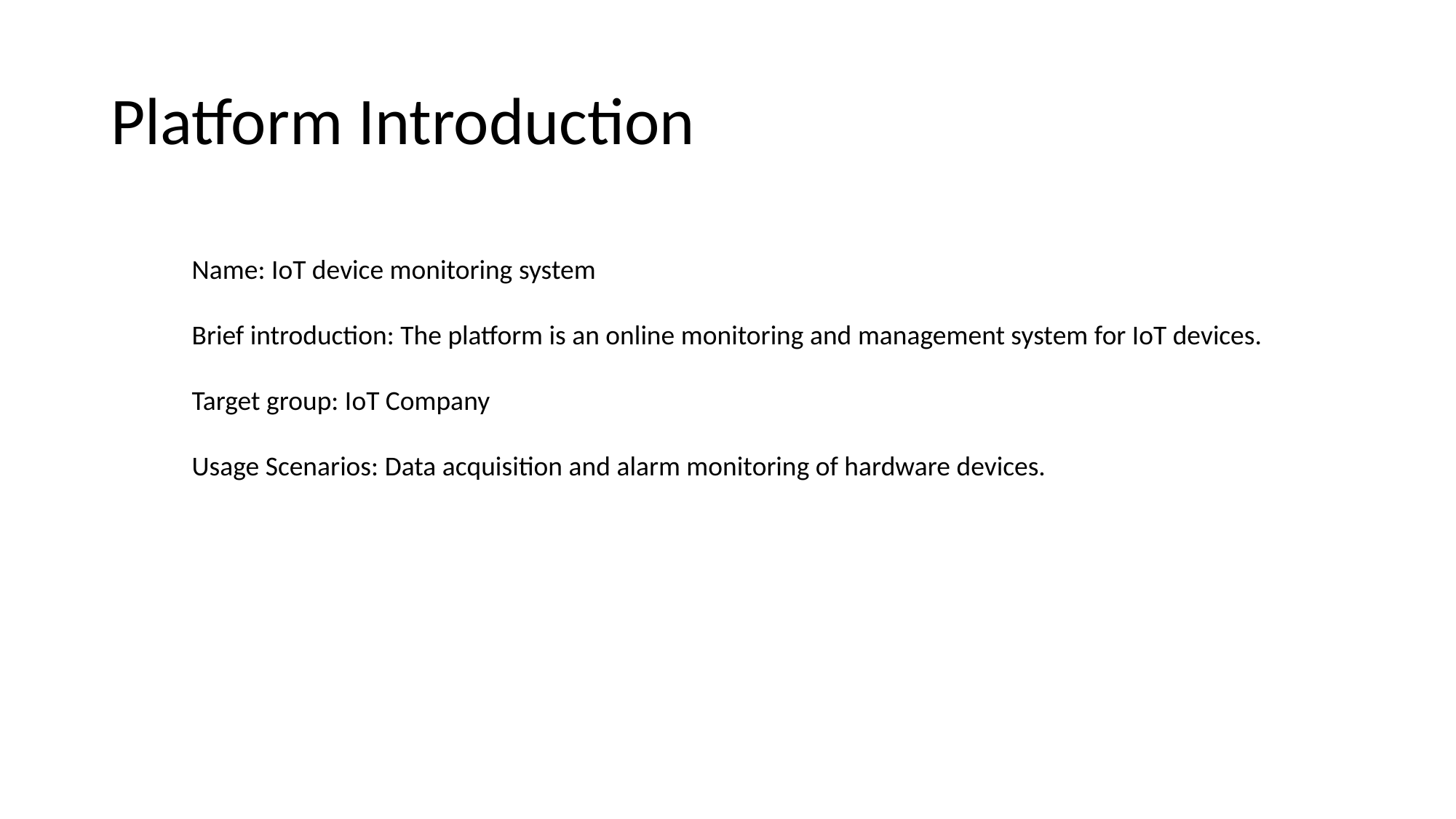

# Platform Introduction
Name: IoT device monitoring system

Brief introduction: The platform is an online monitoring and management system for IoT devices.

Target group: IoT Company

Usage Scenarios: Data acquisition and alarm monitoring of hardware devices.